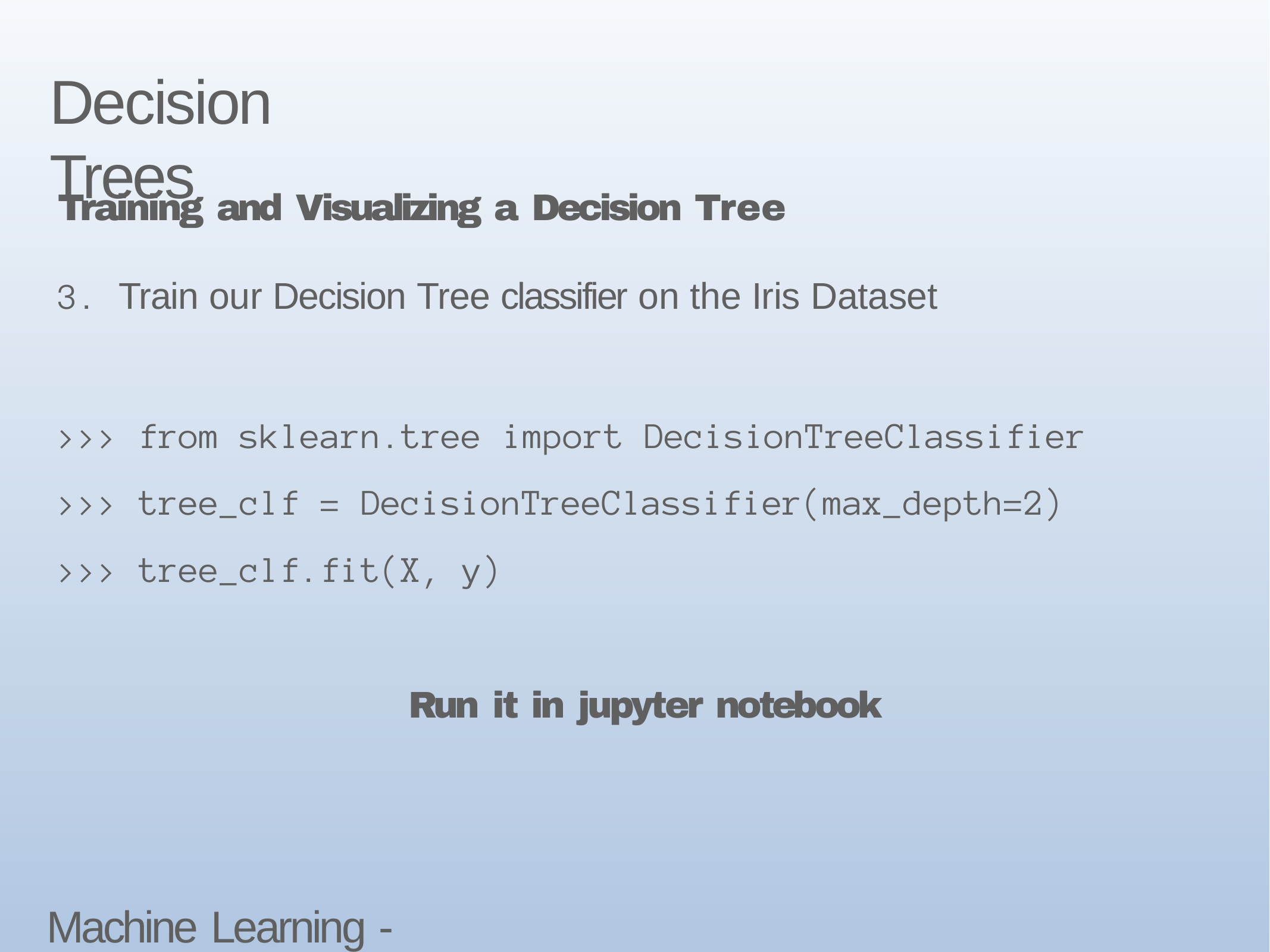

# Decision Trees
Training and Visualizing a Decision Tree
3. Train our Decision Tree classifier on the Iris Dataset

>>> from sklearn.tree import DecisionTreeClassifier
>>> tree_clf = DecisionTreeClassifier(max_depth=2)
>>> tree_clf.fit(X, y)

Run it in jupyter notebook
Machine Learning - Classfication